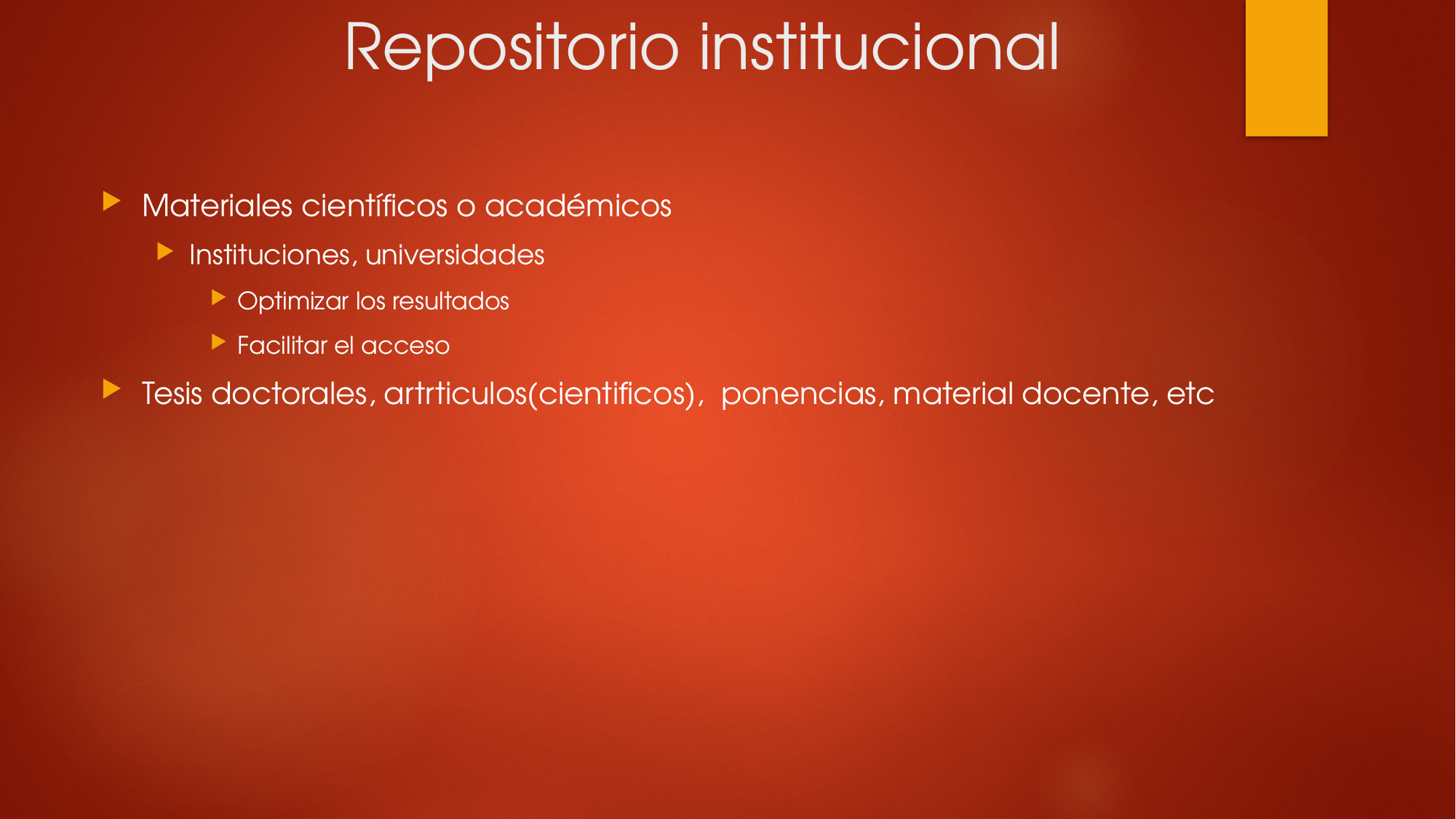

# Repositorio institucional
Materiales científicos o académicos
Instituciones, universidades
Optimizar los resultados
Facilitar el acceso
Tesis doctorales, artrticulos(cientificos),  ponencias, material docente, etc